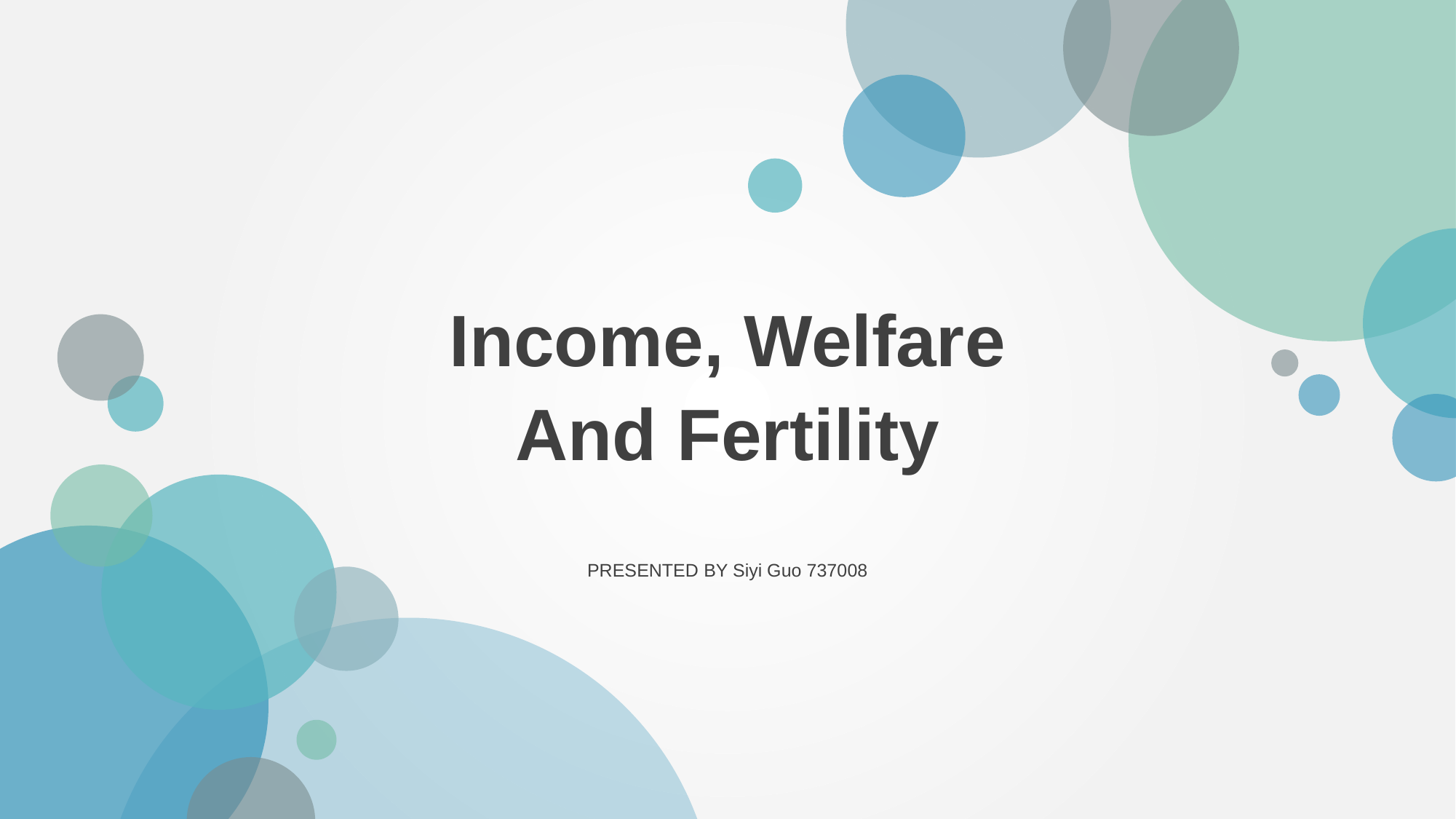

Income, Welfare
And Fertility
PRESENTED BY Siyi Guo 737008